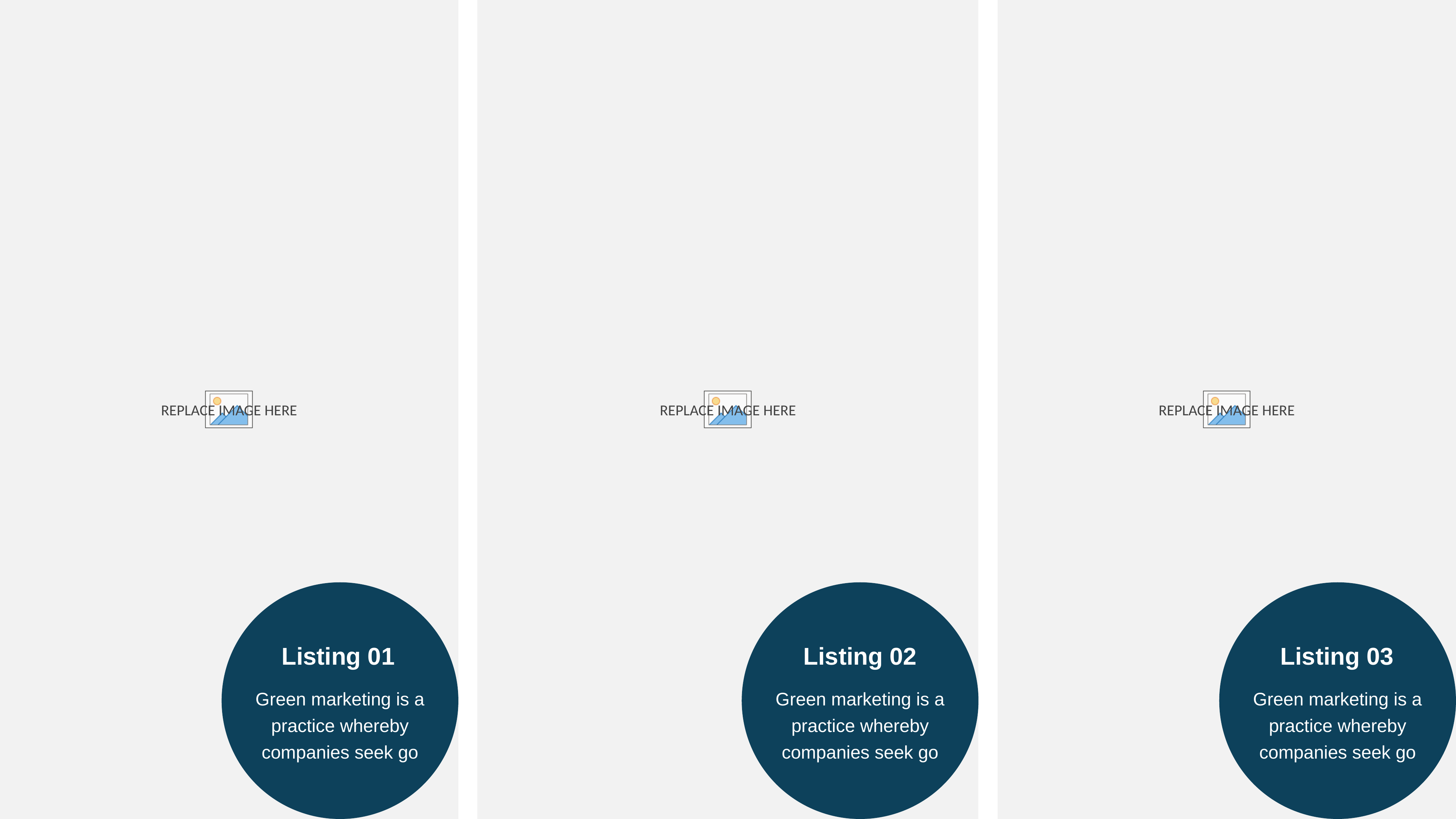

Listing 01
Listing 02
Listing 03
Green marketing is a practice whereby companies seek go
Green marketing is a practice whereby companies seek go
Green marketing is a practice whereby companies seek go